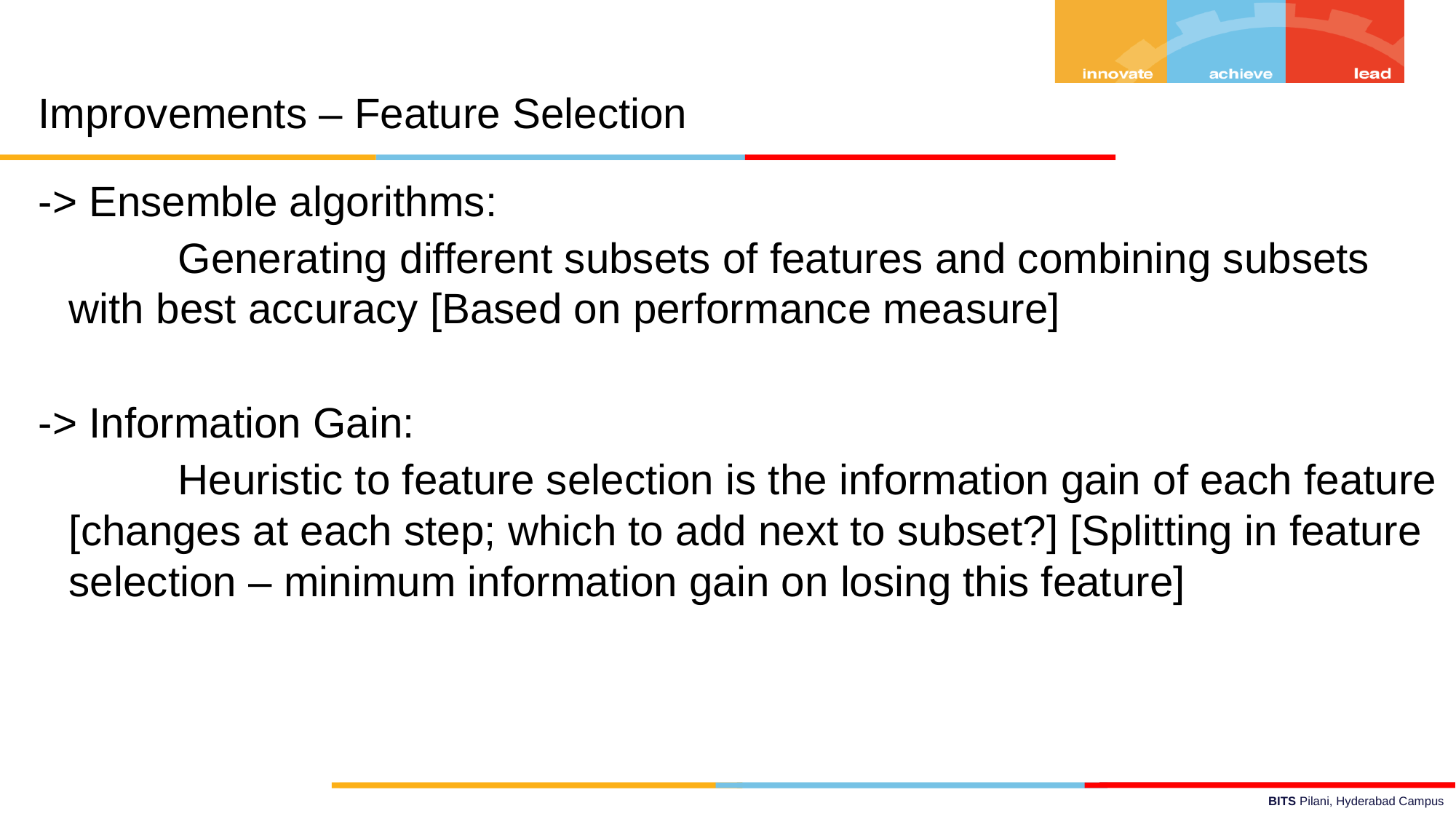

Improvements – Feature Selection
-> Ensemble algorithms:
		Generating different subsets of features and combining subsets with best accuracy [Based on performance measure]

-> Information Gain:
		Heuristic to feature selection is the information gain of each feature [changes at each step; which to add next to subset?] [Splitting in feature selection – minimum information gain on losing this feature]